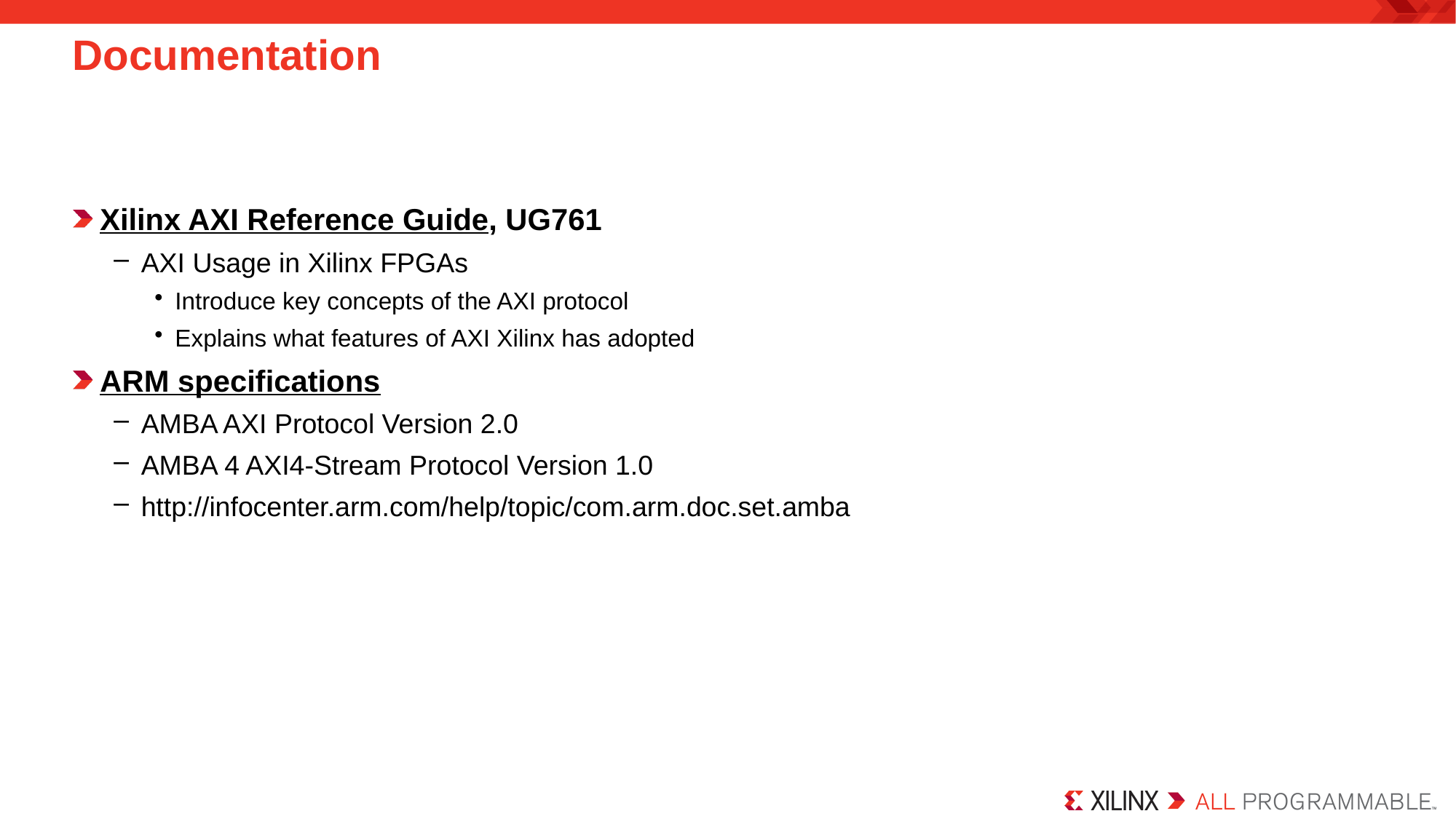

# Documentation
Xilinx AXI Reference Guide, UG761
AXI Usage in Xilinx FPGAs
Introduce key concepts of the AXI protocol
Explains what features of AXI Xilinx has adopted
ARM specifications
AMBA AXI Protocol Version 2.0
AMBA 4 AXI4-Stream Protocol Version 1.0
http://infocenter.arm.com/help/topic/com.arm.doc.set.amba